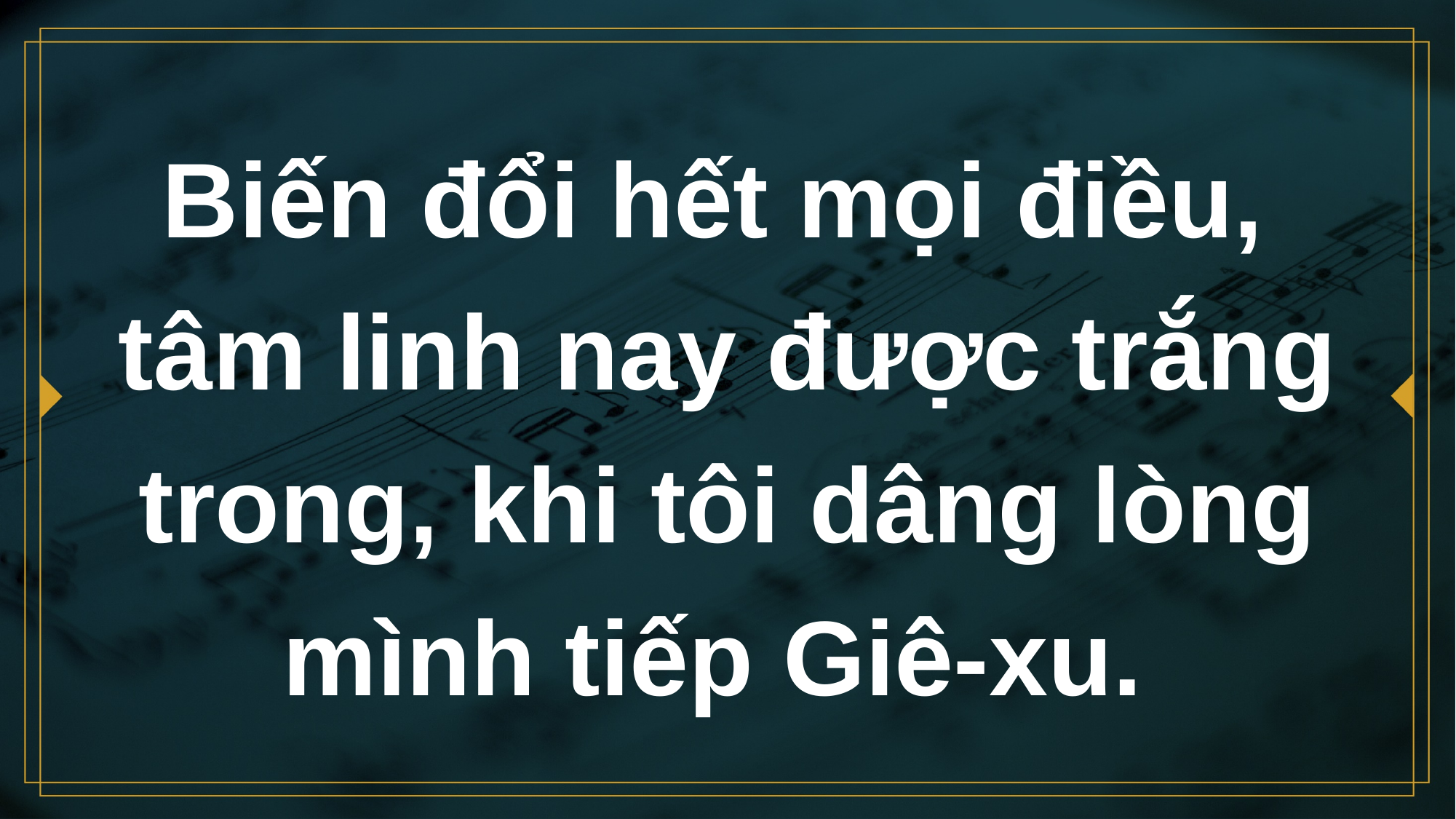

# Biến đổi hết mọi điều,
tâm linh nay được trắng trong, khi tôi dâng lòng mình tiếp Giê-xu.